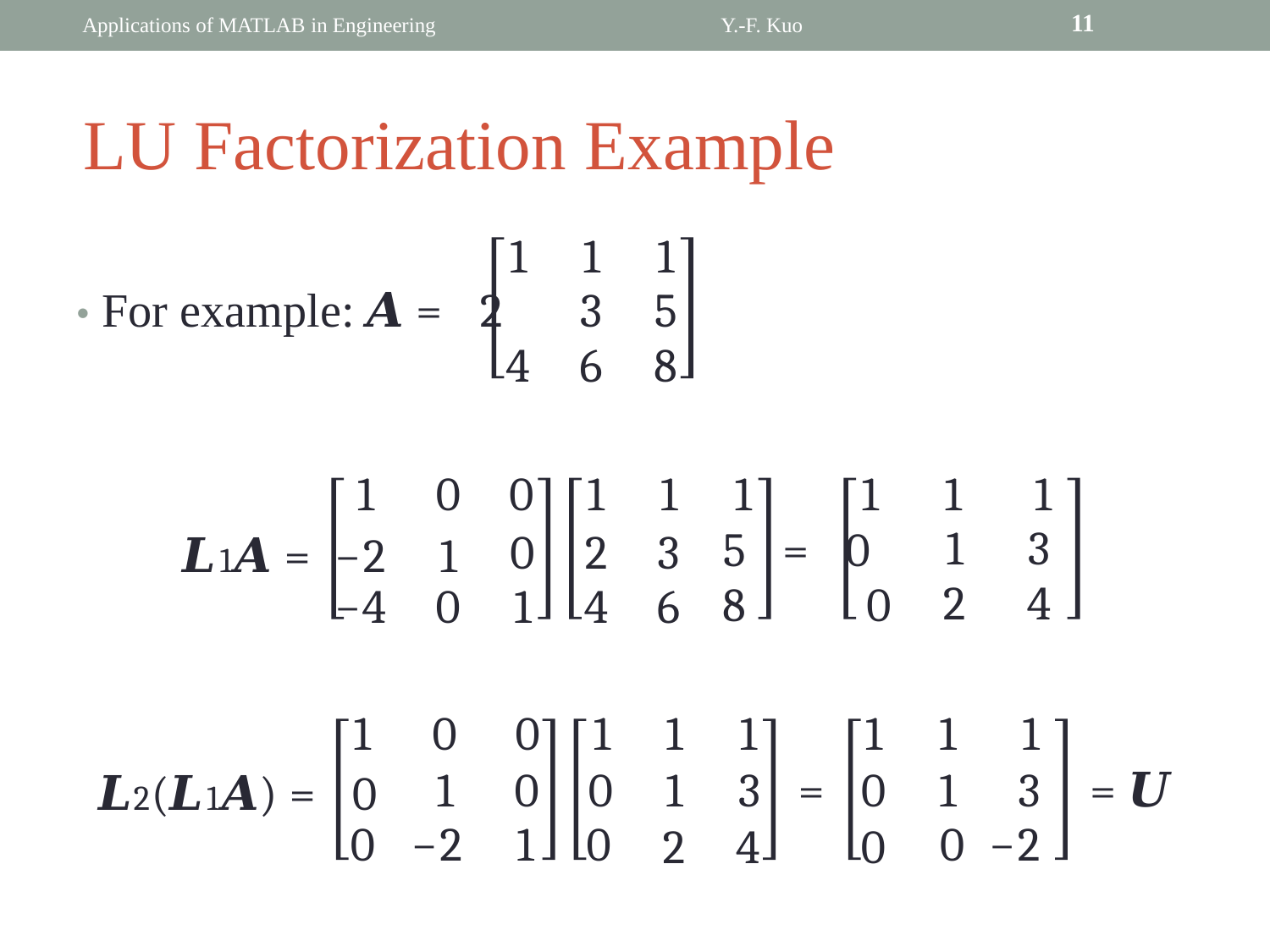

11
Applications of MATLAB in Engineering
Y.-F. Kuo

LU Factorization Example
	1
• For example: 𝑨 =   2
	4
1
3
6
1
5
8

1
0
0    1
1
1
1
1
1

𝑳1𝑨 =  −2    1
	−4    0
5   =   0
8          0
1
2
3
4
0    2
1    4
3
6
1
0
0    1
1
1
1
1
1

𝑳2(𝑳1𝑨) =   0
3   =   0
3    = 𝑼
1
0    0
1
1
0   −2    1    0
0  −2
2
4
0